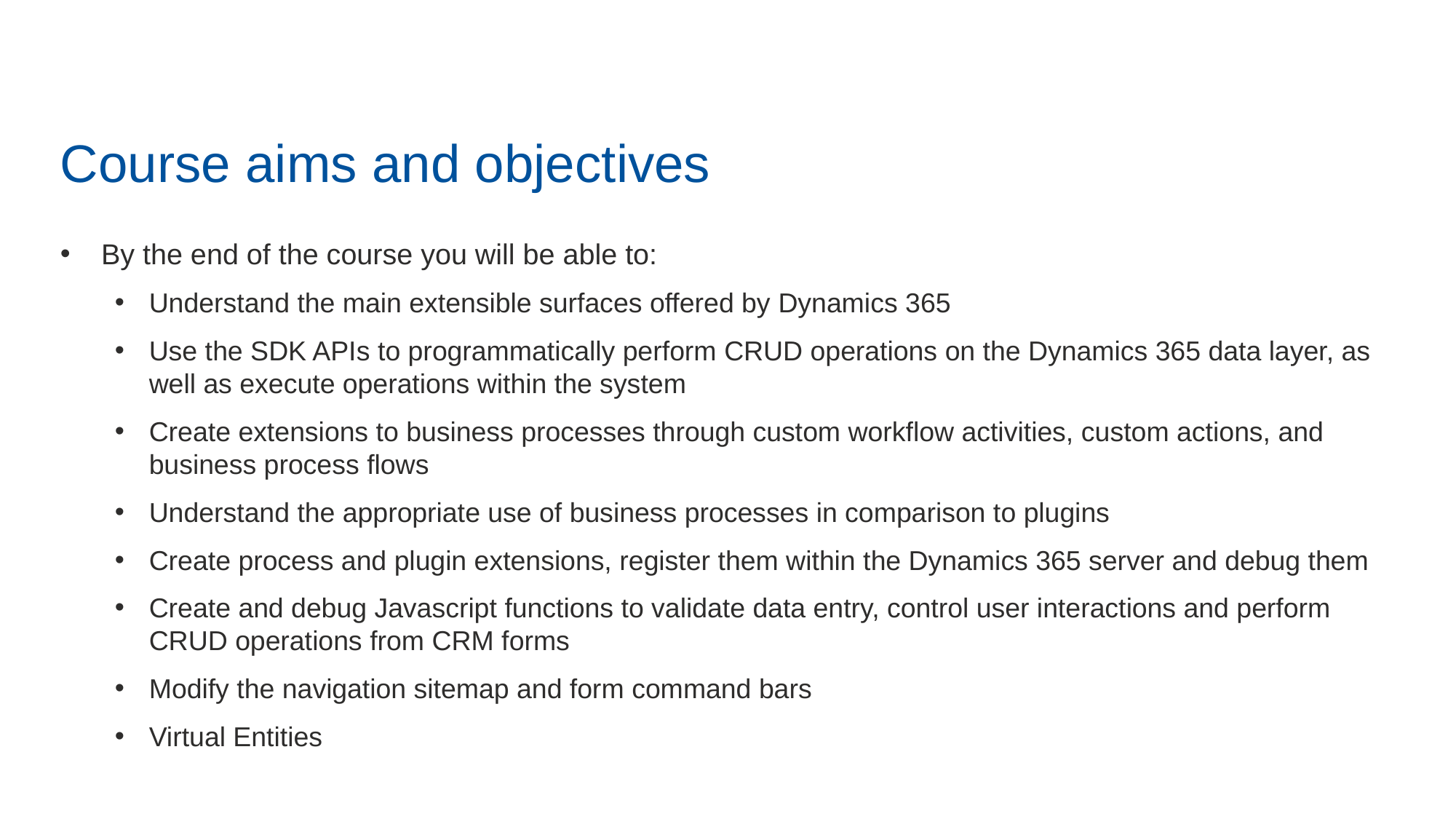

# Course aims and objectives
By the end of the course you will be able to:
Understand the main extensible surfaces offered by Dynamics 365
Use the SDK APIs to programmatically perform CRUD operations on the Dynamics 365 data layer, as well as execute operations within the system
Create extensions to business processes through custom workflow activities, custom actions, and business process flows
Understand the appropriate use of business processes in comparison to plugins
Create process and plugin extensions, register them within the Dynamics 365 server and debug them
Create and debug Javascript functions to validate data entry, control user interactions and perform CRUD operations from CRM forms
Modify the navigation sitemap and form command bars
Virtual Entities